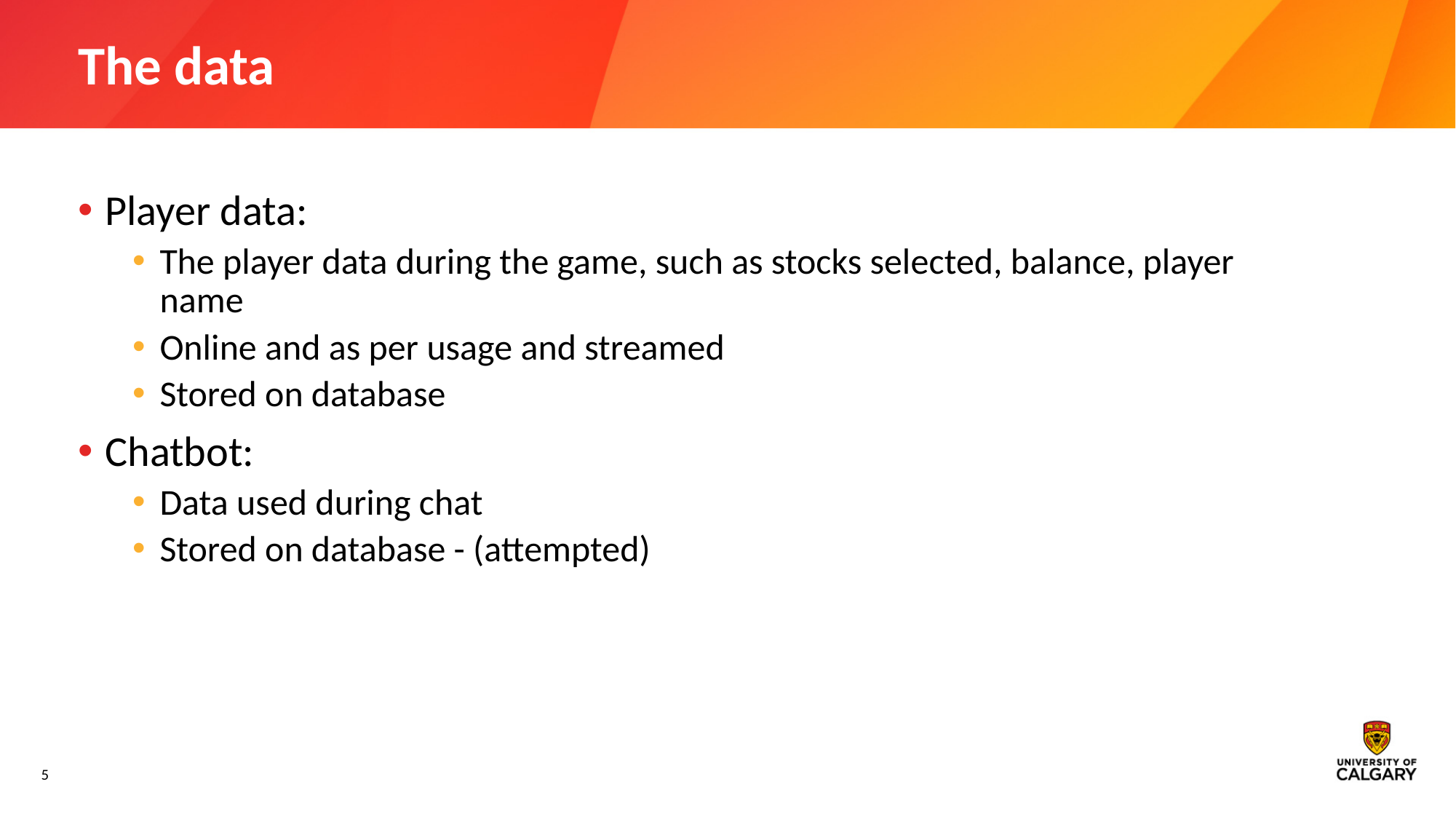

# The data
Player data:
The player data during the game, such as stocks selected, balance, player name
Online and as per usage and streamed
Stored on database
Chatbot:
Data used during chat
Stored on database - (attempted)
5